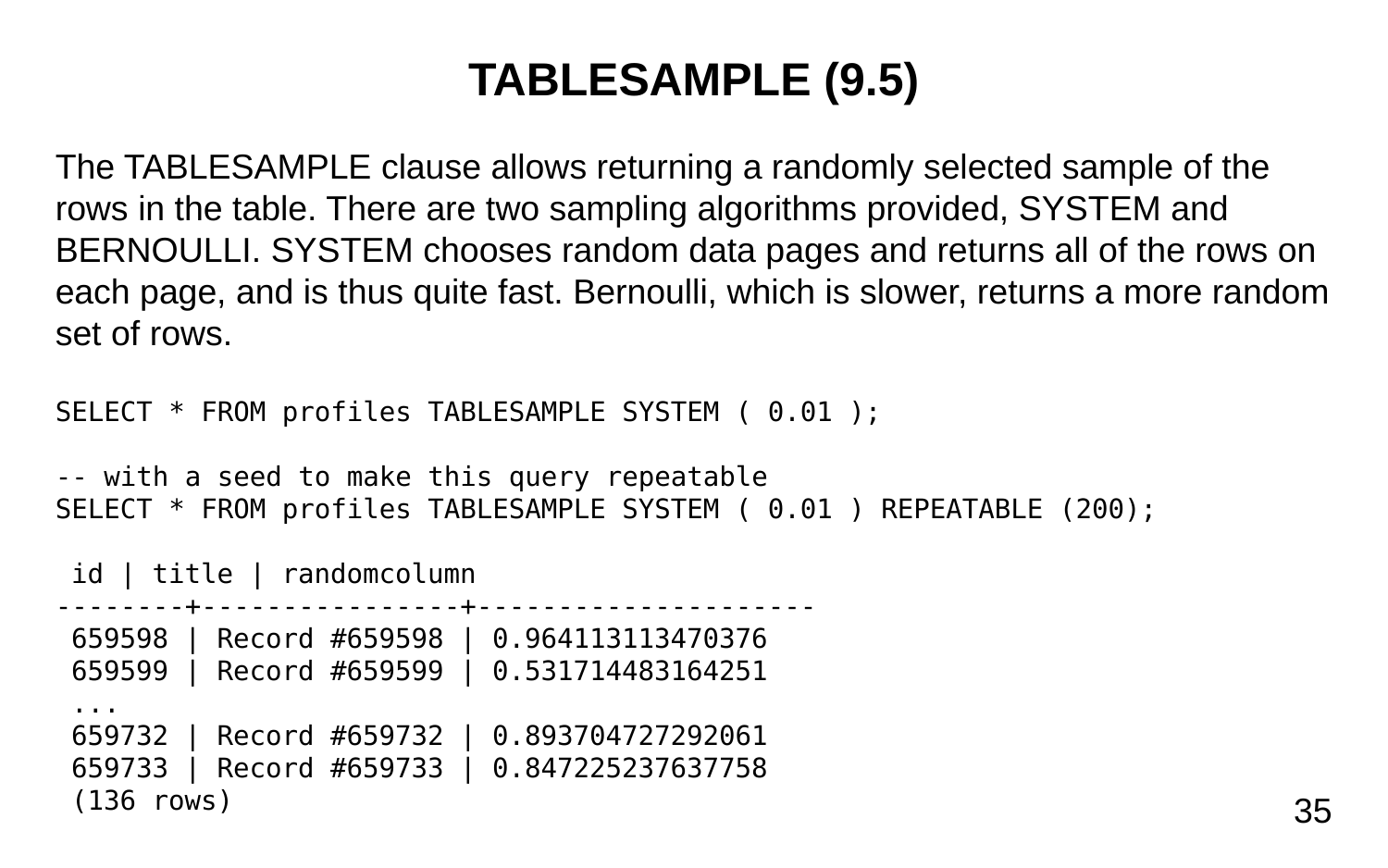

TABLESAMPLE (9.5)
The TABLESAMPLE clause allows returning a randomly selected sample of the rows in the table. There are two sampling algorithms provided, SYSTEM and BERNOULLI. SYSTEM chooses random data pages and returns all of the rows on each page, and is thus quite fast. Bernoulli, which is slower, returns a more random set of rows.

SELECT * FROM profiles TABLESAMPLE SYSTEM ( 0.01 );

-- with a seed to make this query repeatable
SELECT * FROM profiles TABLESAMPLE SYSTEM ( 0.01 ) REPEATABLE (200);

 id | title | randomcolumn
--------+----------------+---------------------
 659598 | Record #659598 | 0.964113113470376
 659599 | Record #659599 | 0.531714483164251
 ...
 659732 | Record #659732 | 0.893704727292061
 659733 | Record #659733 | 0.847225237637758
 (136 rows)

35